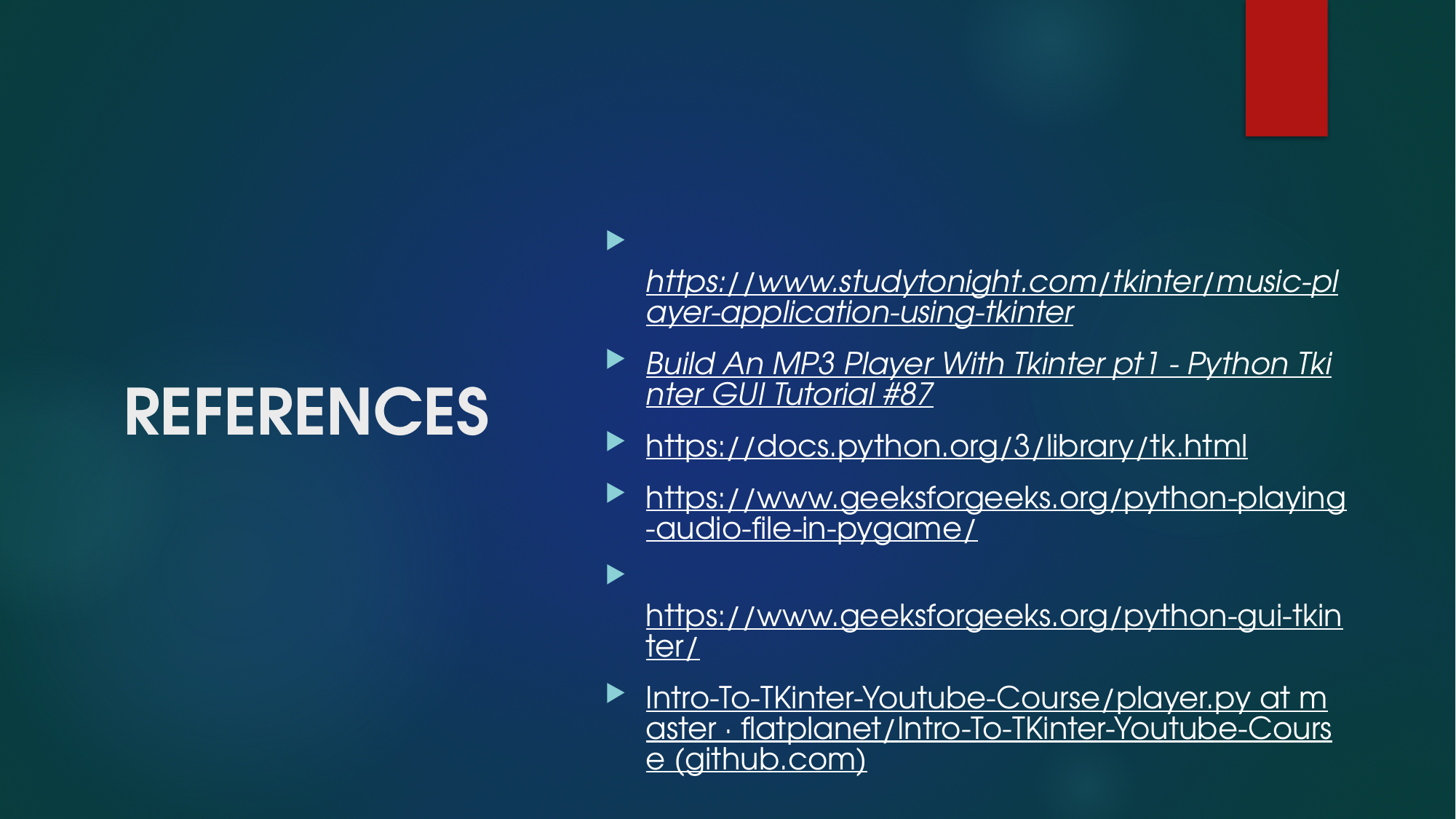

https://www.studytonight.com/tkinter/music-player-application-using-tkinter
Build An MP3 Player With Tkinter pt1 - Python Tkinter GUI Tutorial #87
https://docs.python.org/3/library/tk.html
https://www.geeksforgeeks.org/python-playing-audio-file-in-pygame/
 https://www.geeksforgeeks.org/python-gui-tkinter/
Intro-To-TKinter-Youtube-Course/player.py at master · flatplanet/Intro-To-TKinter-Youtube-Course (github.com)
# REFERENCES